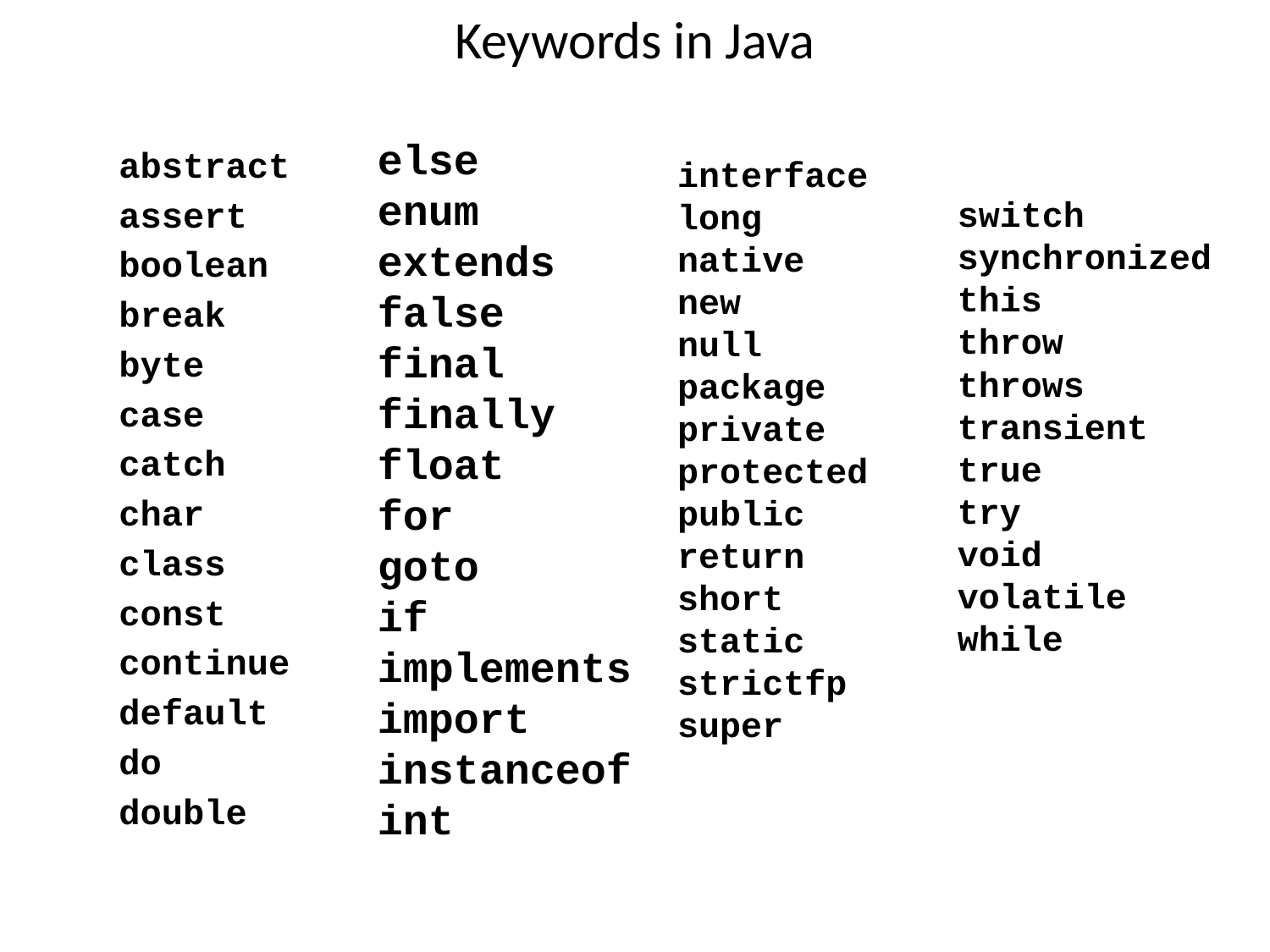

# Keywords in Java
else
enum
extends
false
final
finally
float
for
goto
if
implements
import
instanceof
int

  abstract
  assert
  boolean
  break
  byte
  case
  catch
  char
  class
  const
  continue
  default
  do
  double

interface
long
native
new
null
package
private
protected
public
return
short
static
strictfp
super

switch
synchronized
this
throw
throws
transient
true
try
void
volatile
while